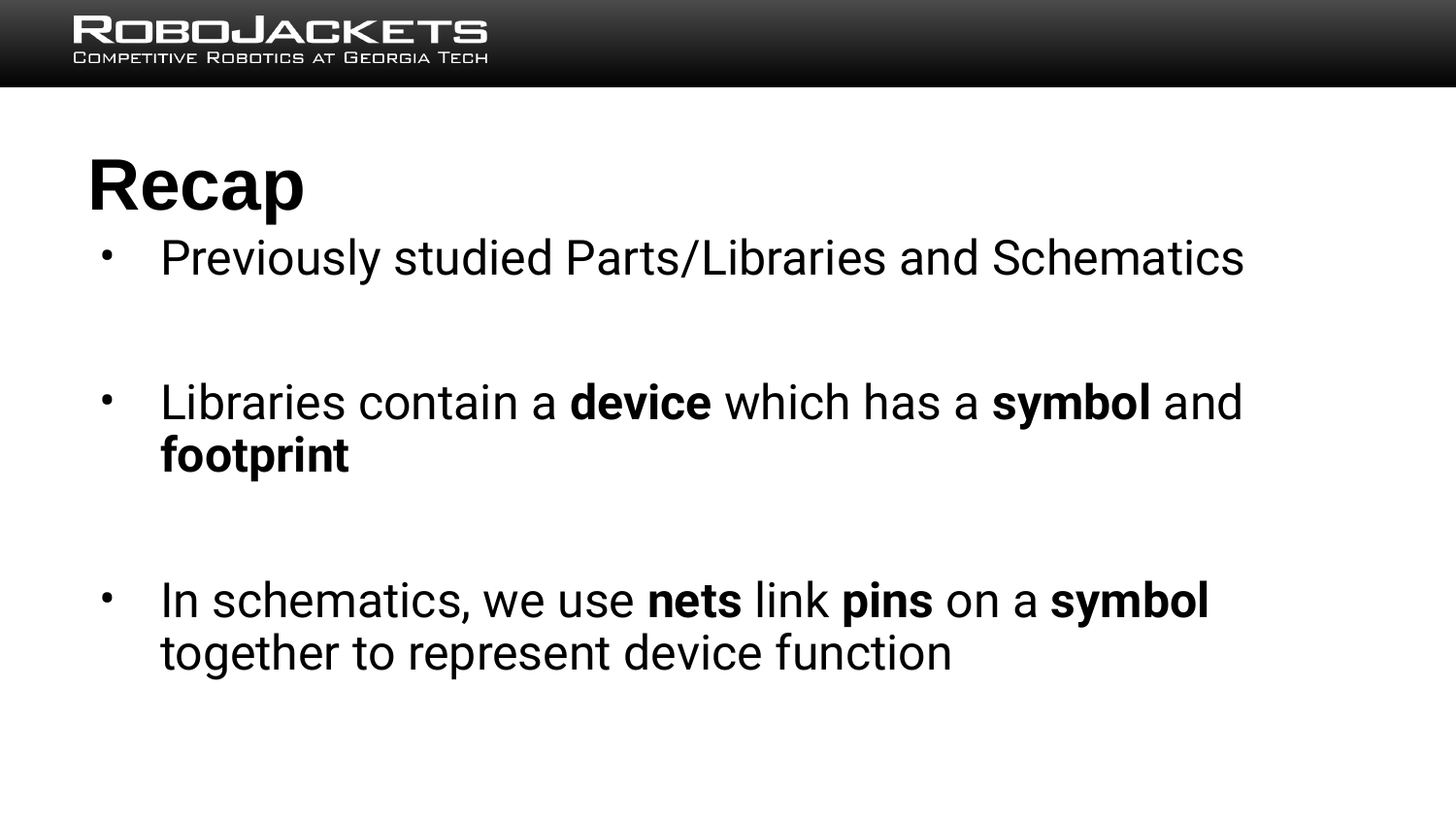

# Recap
Previously studied Parts/Libraries and Schematics

Libraries contain a device which has a symbol and footprint

In schematics, we use nets link pins on a symbol together to represent device function